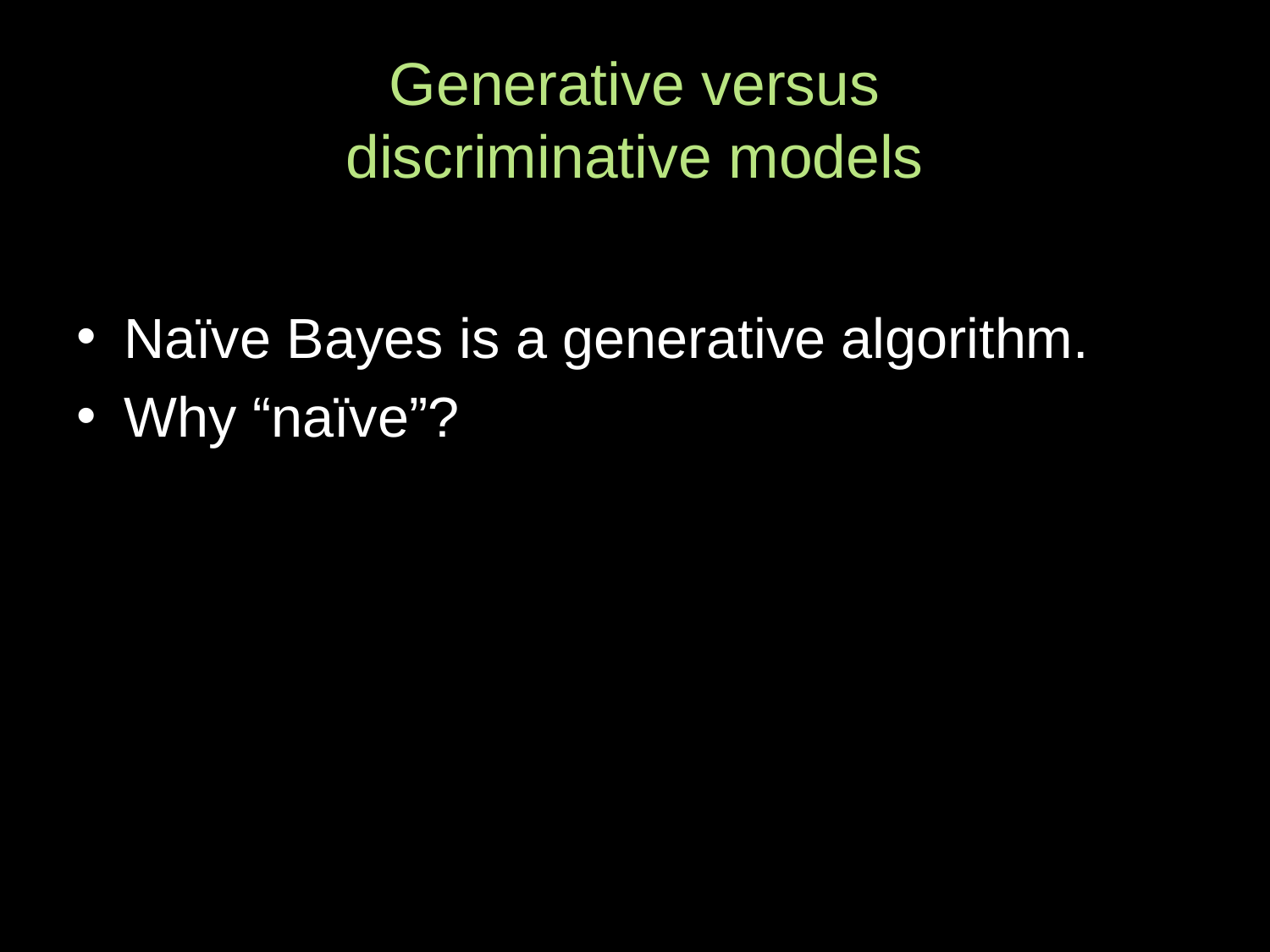

# Generative versus discriminative models
Naïve Bayes is a generative algorithm.
Why “naïve”?